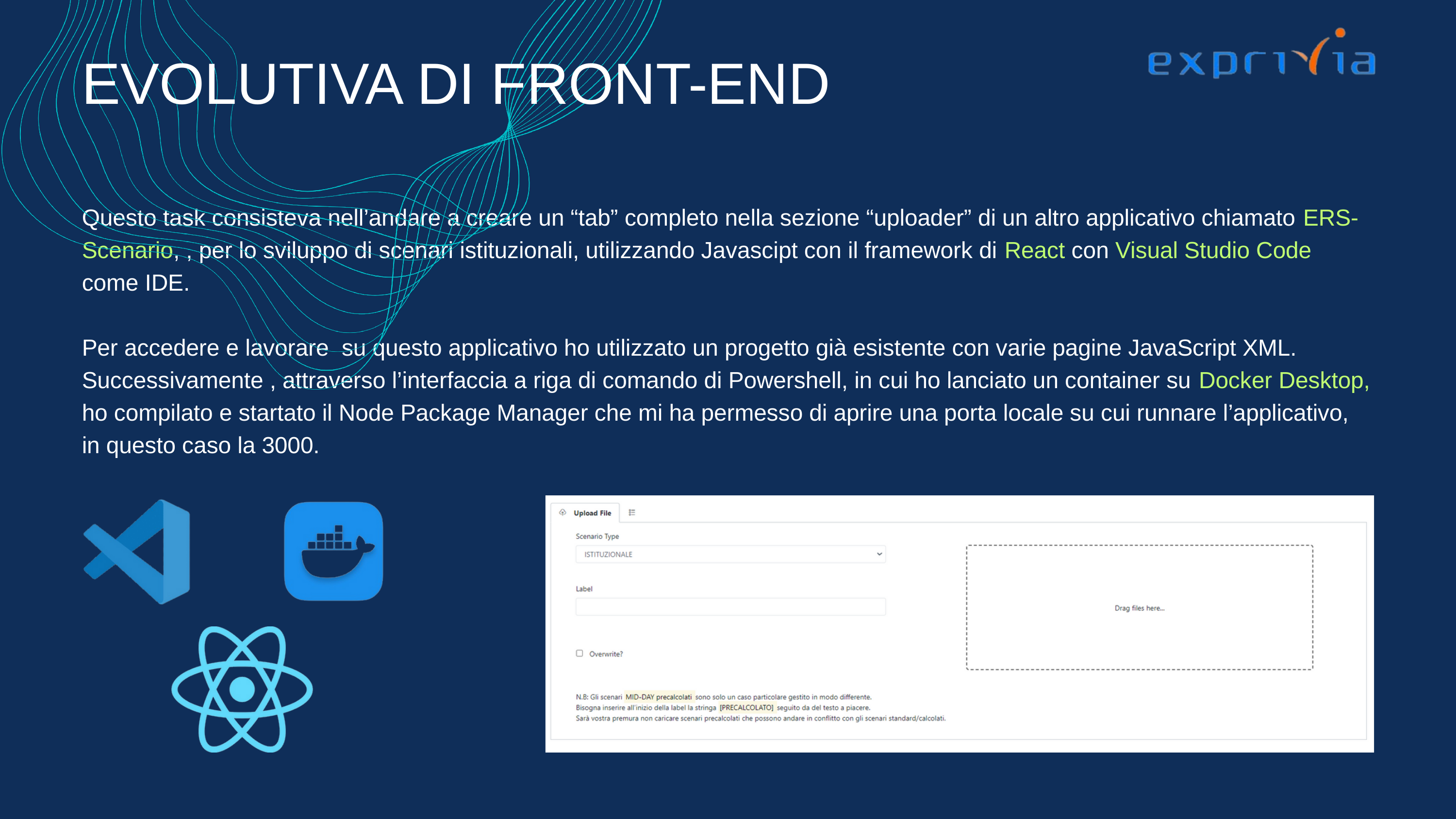

EVOLUTIVA DI FRONT-END
Questo task consisteva nell’andare a creare un “tab” completo nella sezione “uploader” di un altro applicativo chiamato ERS-Scenario, , per lo sviluppo di scenari istituzionali, utilizzando Javascipt con il framework di React con Visual Studio Code come IDE.

Per accedere e lavorare  su questo applicativo ho utilizzato un progetto già esistente con varie pagine JavaScript XML.
Successivamente , attraverso l’interfaccia a riga di comando di Powershell, in cui ho lanciato un container su Docker Desktop, ho compilato e startato il Node Package Manager che mi ha permesso di aprire una porta locale su cui runnare l’applicativo, in questo caso la 3000.